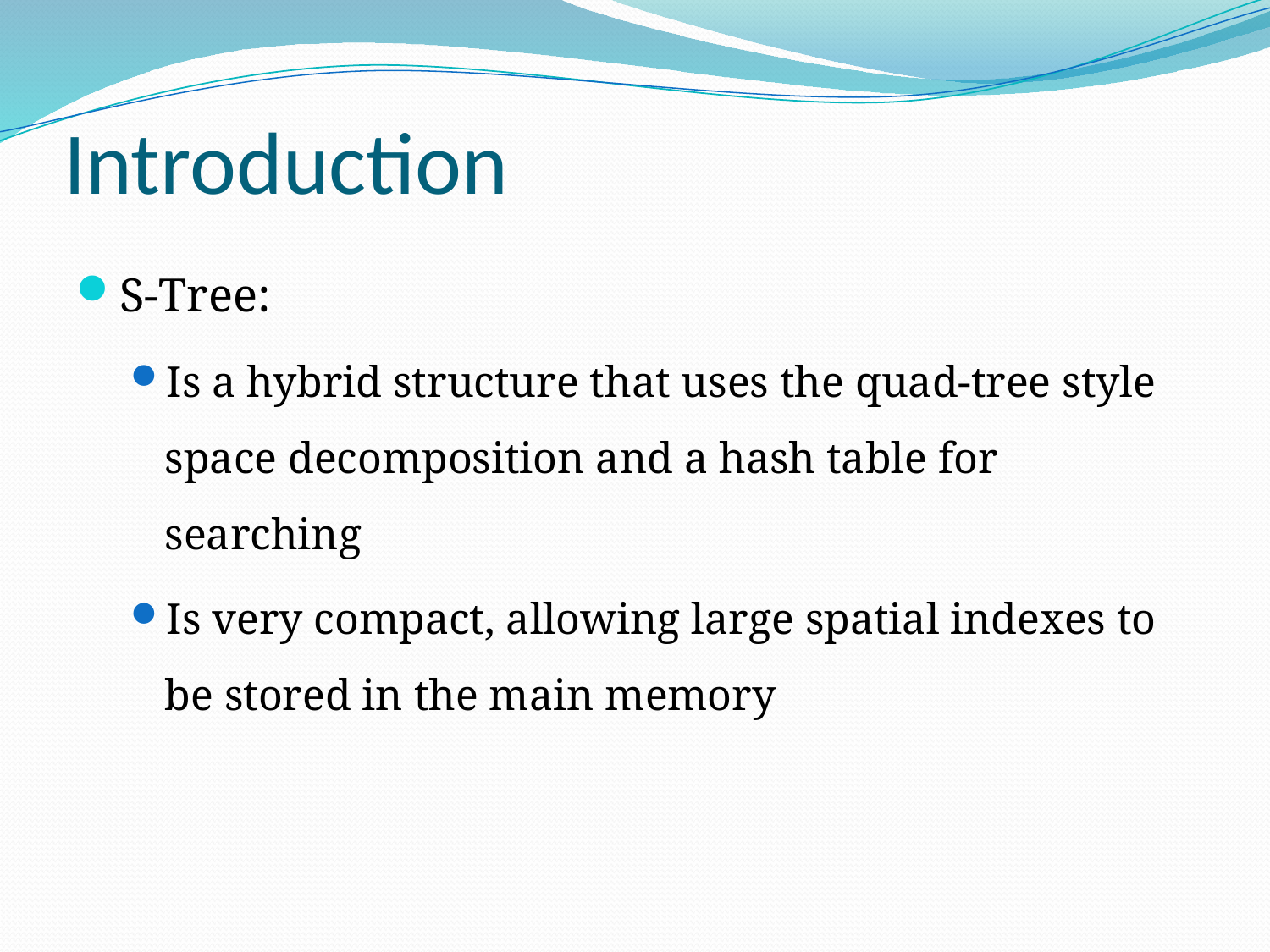

# Introduction
S-Tree:
Is a hybrid structure that uses the quad-tree style space decomposition and a hash table for searching
Is very compact, allowing large spatial indexes to be stored in the main memory